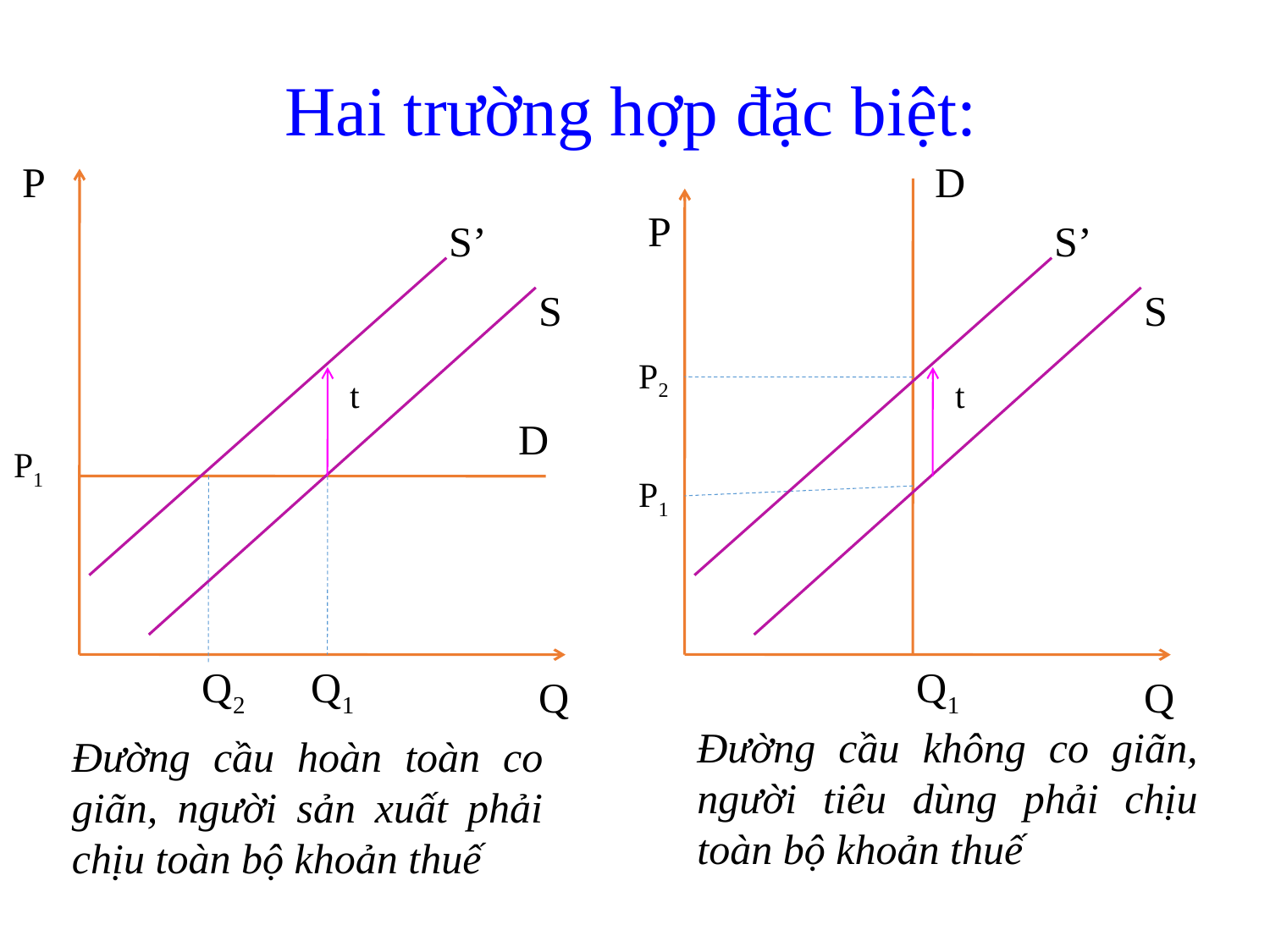

# Hai trường hợp đặc biệt:
P
S’
S
t
D
P1
Q2
Q1
Q
D
P
S’
S
P2
t
P1
Q1
Q
Đường cầu không co giãn, người tiêu dùng phải chịu toàn bộ khoản thuế
Đường cầu hoàn toàn co giãn, người sản xuất phải chịu toàn bộ khoản thuế